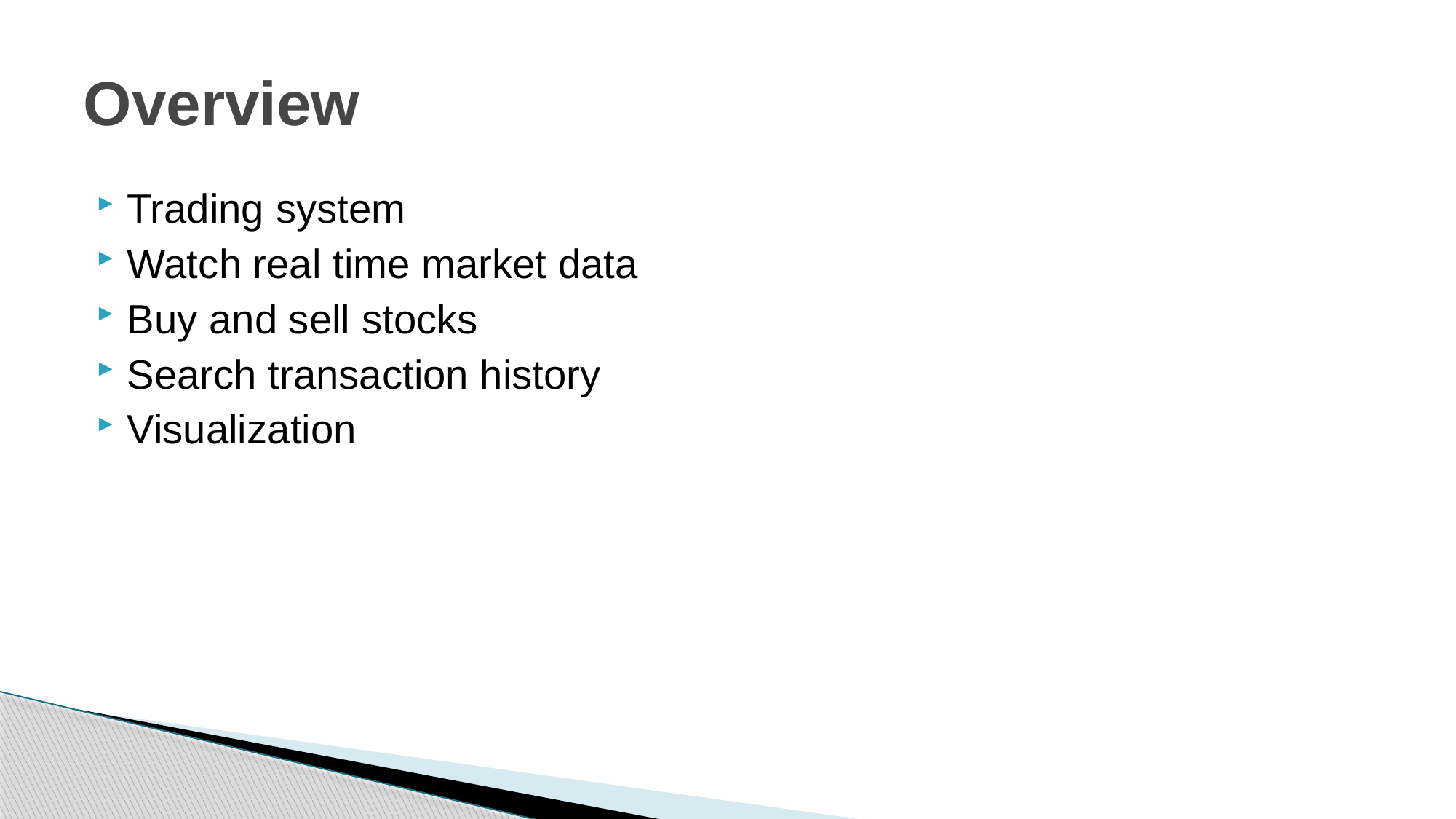

# Overview
Trading system
Watch real time market data
Buy and sell stocks
Search transaction history
Visualization